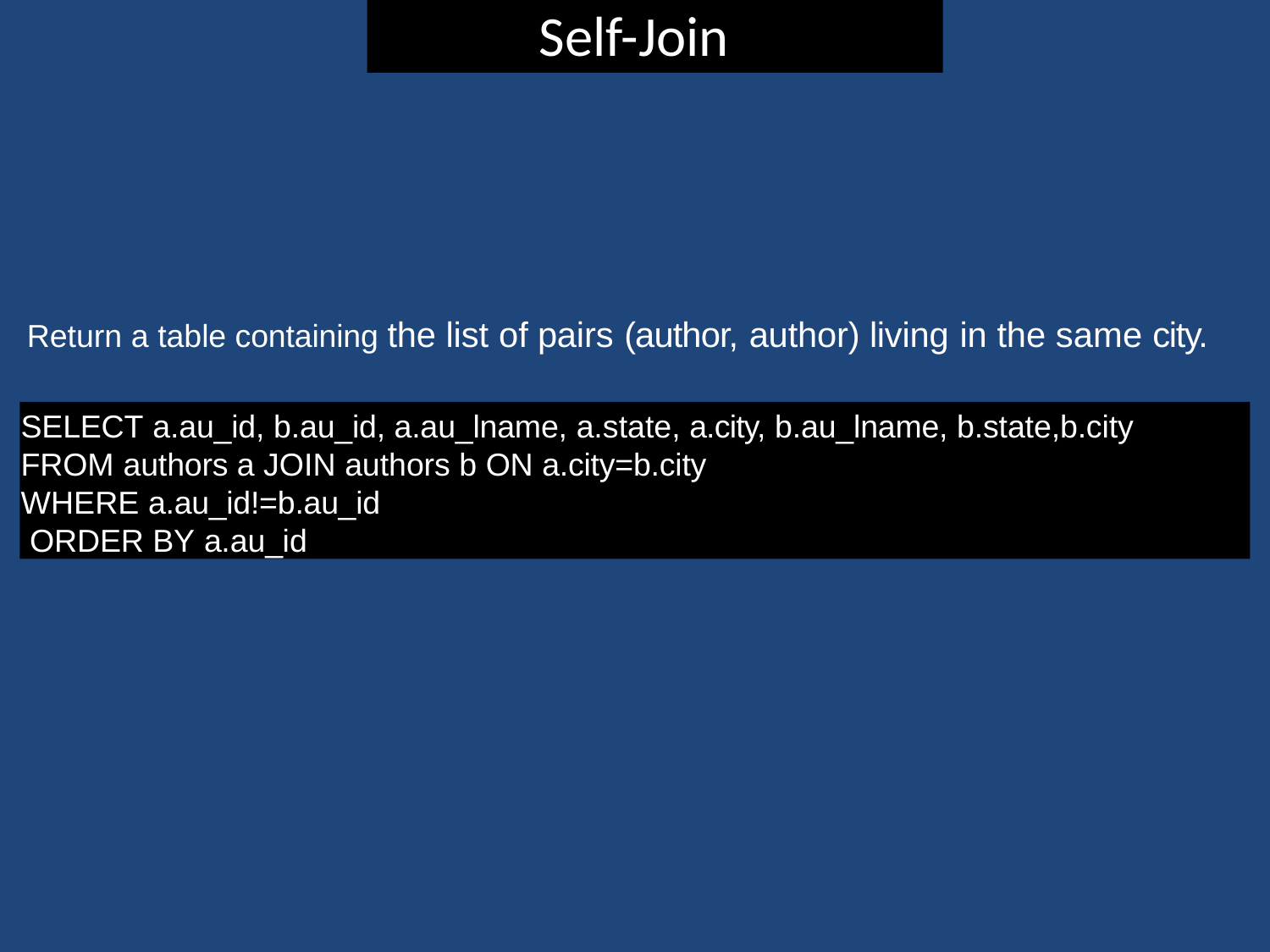

# Self-Join
Return a table containing the list of pairs (author, author) living in the same city.
SELECT a.au_id, b.au_id, a.au_lname, a.state, a.city, b.au_lname, b.state,b.city
FROM authors a JOIN authors b ON a.city=b.city
WHERE a.au_id!=b.au_id  ORDER BY a.au_id